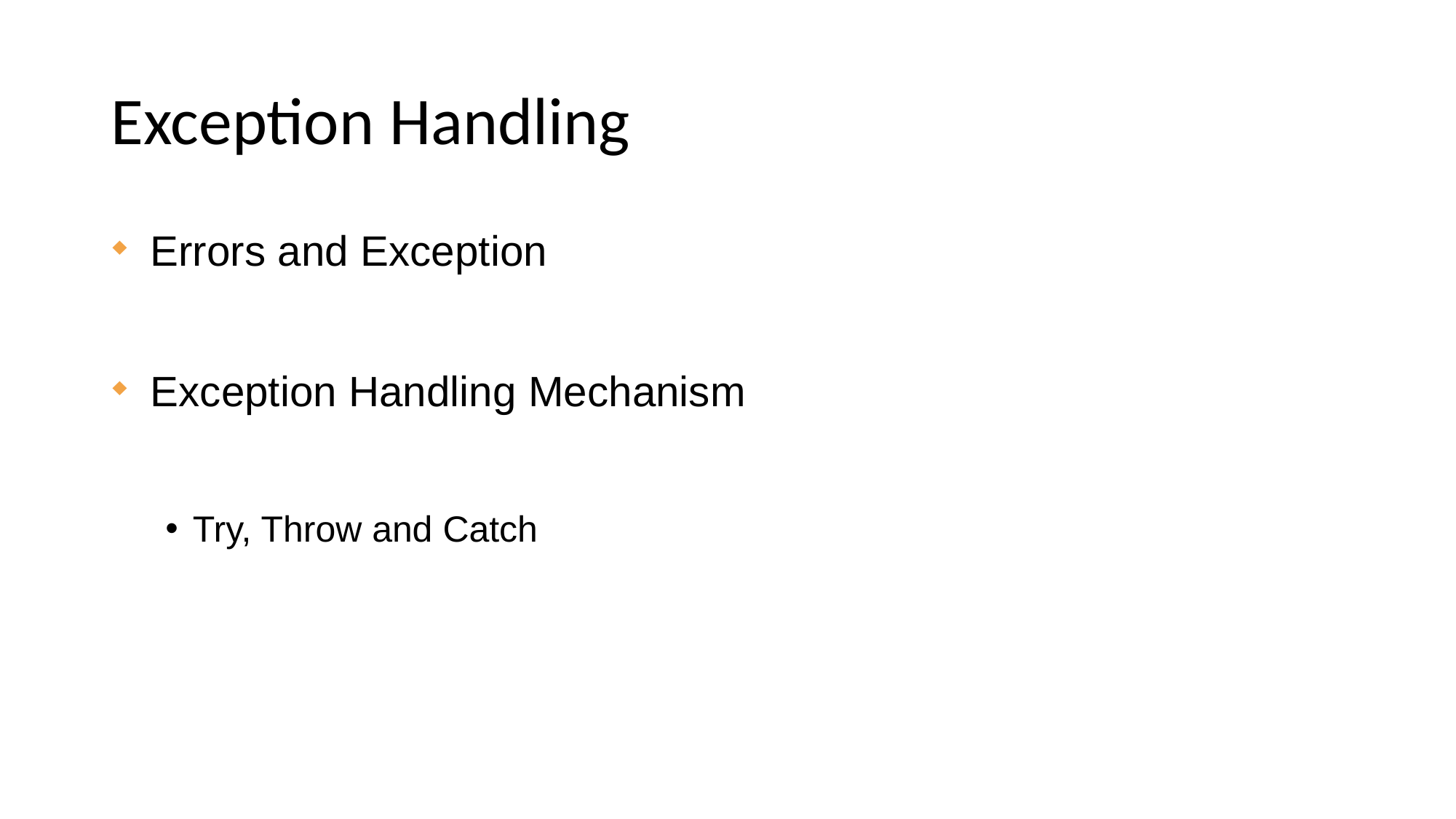

# Exception Handling
Errors and Exception

Exception Handling Mechanism

Try, Throw and Catch